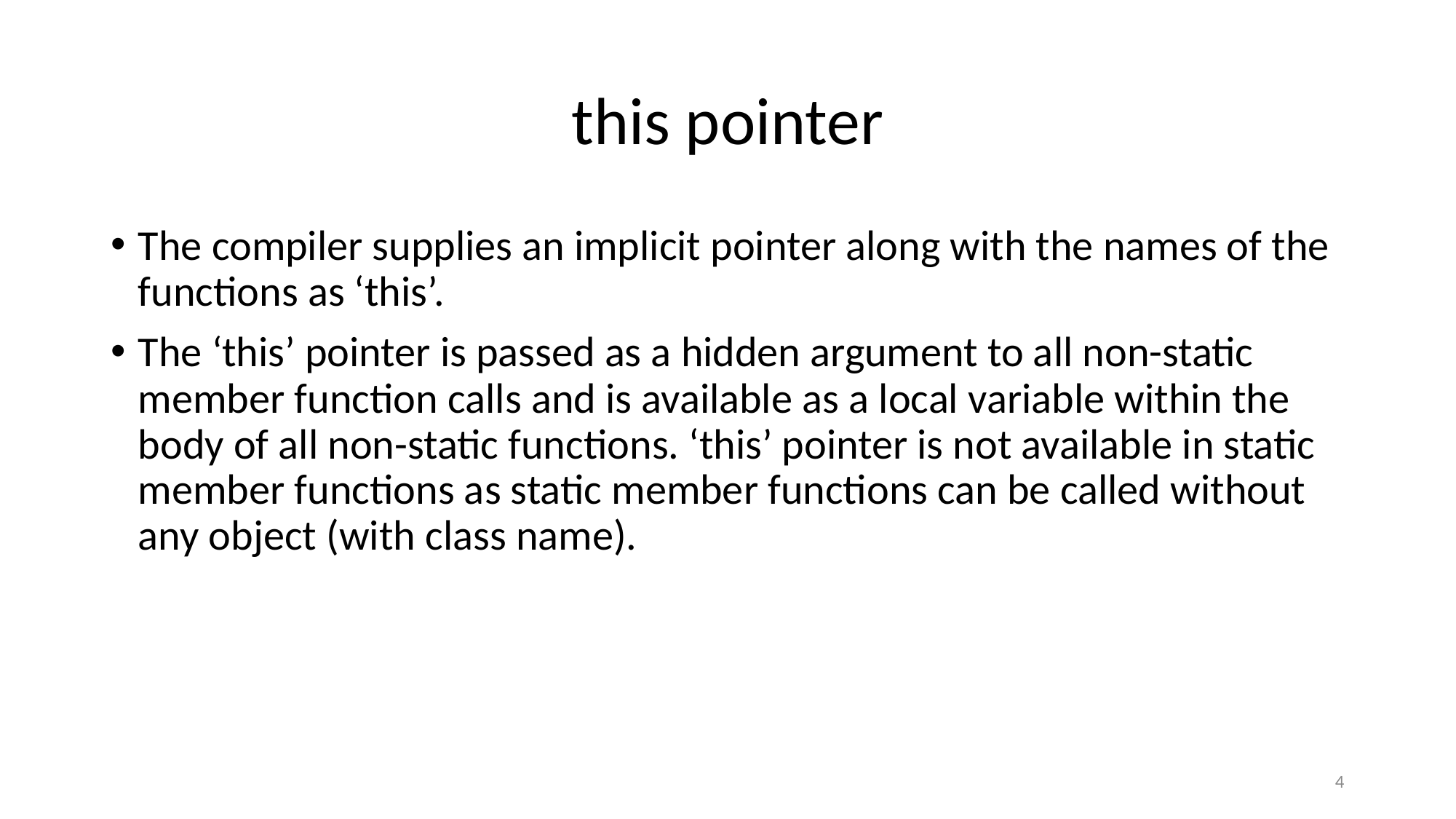

# this pointer
The compiler supplies an implicit pointer along with the names of the functions as ‘this’.
The ‘this’ pointer is passed as a hidden argument to all non-static member function calls and is available as a local variable within the body of all non-static functions. ‘this’ pointer is not available in static member functions as static member functions can be called without any object (with class name).
4